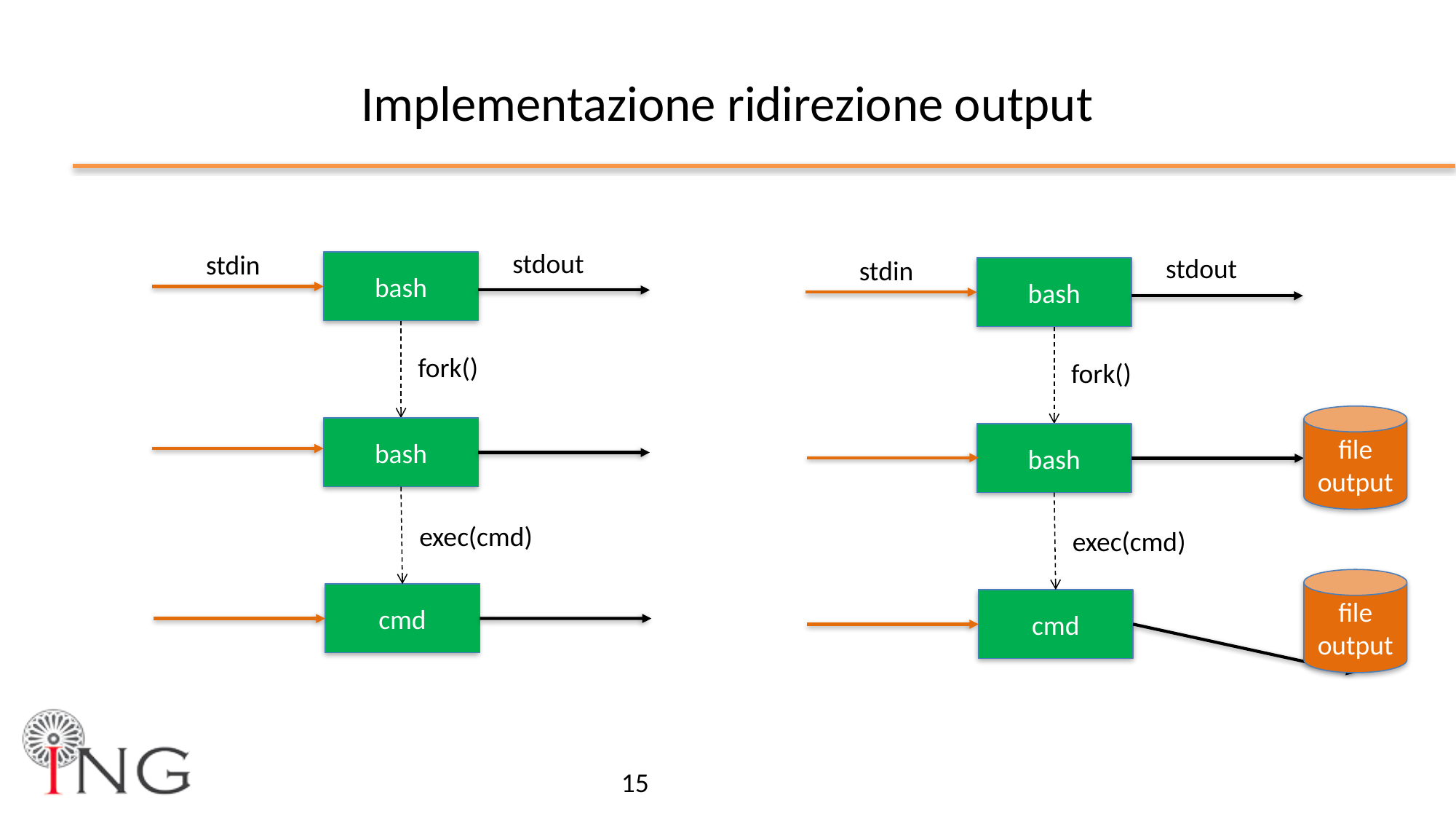

# Implementazione ridirezione output
stdout
stdin
stdout
stdin
bash
bash
fork()
fork()
file
output
bash
bash
exec(cmd)
exec(cmd)
file
output
cmd
cmd
15